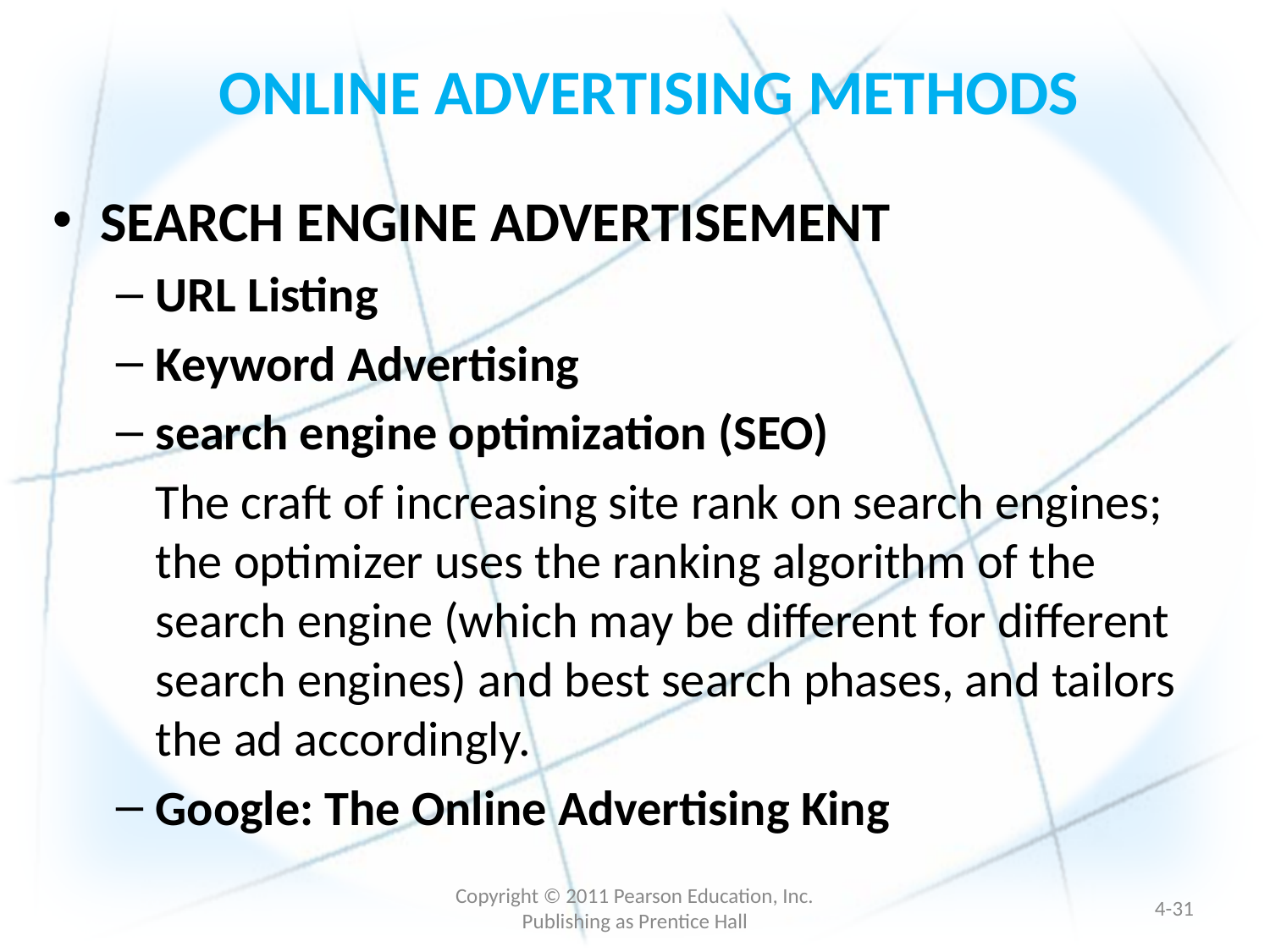

# ONLINE ADVERTISING METHODS
SEARCH ENGINE ADVERTISEMENT
URL Listing
Keyword Advertising
search engine optimization (SEO)
	The craft of increasing site rank on search engines; the optimizer uses the ranking algorithm of the search engine (which may be different for different search engines) and best search phases, and tailors the ad accordingly.
Google: The Online Advertising King

Copyright © 2011 Pearson Education, Inc. Publishing as Prentice Hall
4-31